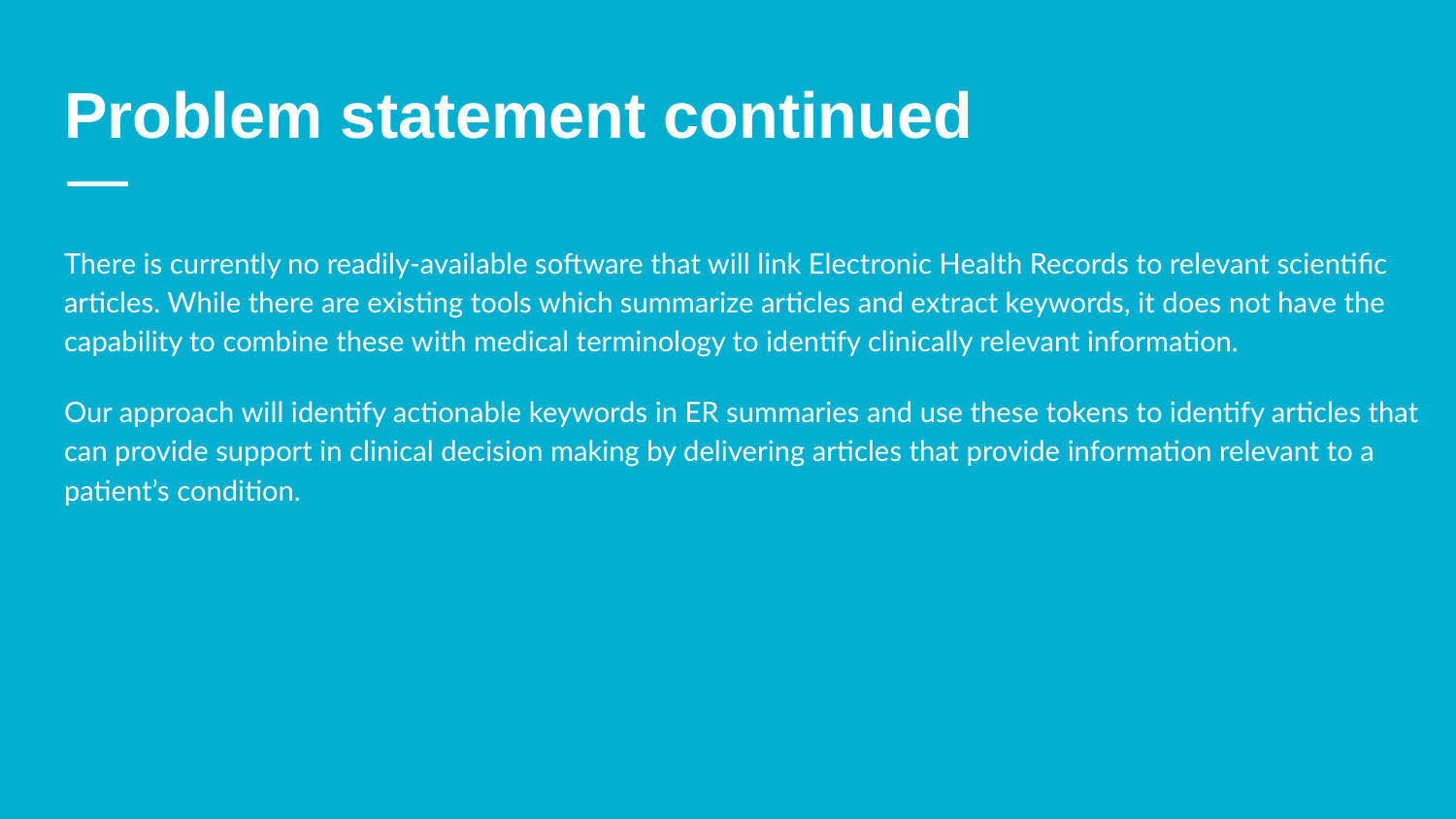

# Problem statement continued
There is currently no readily-available software that will link Electronic Health Records to relevant scientific articles. While there are existing tools which summarize articles and extract keywords, it does not have the capability to combine these with medical terminology to identify clinically relevant information.
Our approach will identify actionable keywords in ER summaries and use these tokens to identify articles that can provide support in clinical decision making by delivering articles that provide information relevant to a patient’s condition.